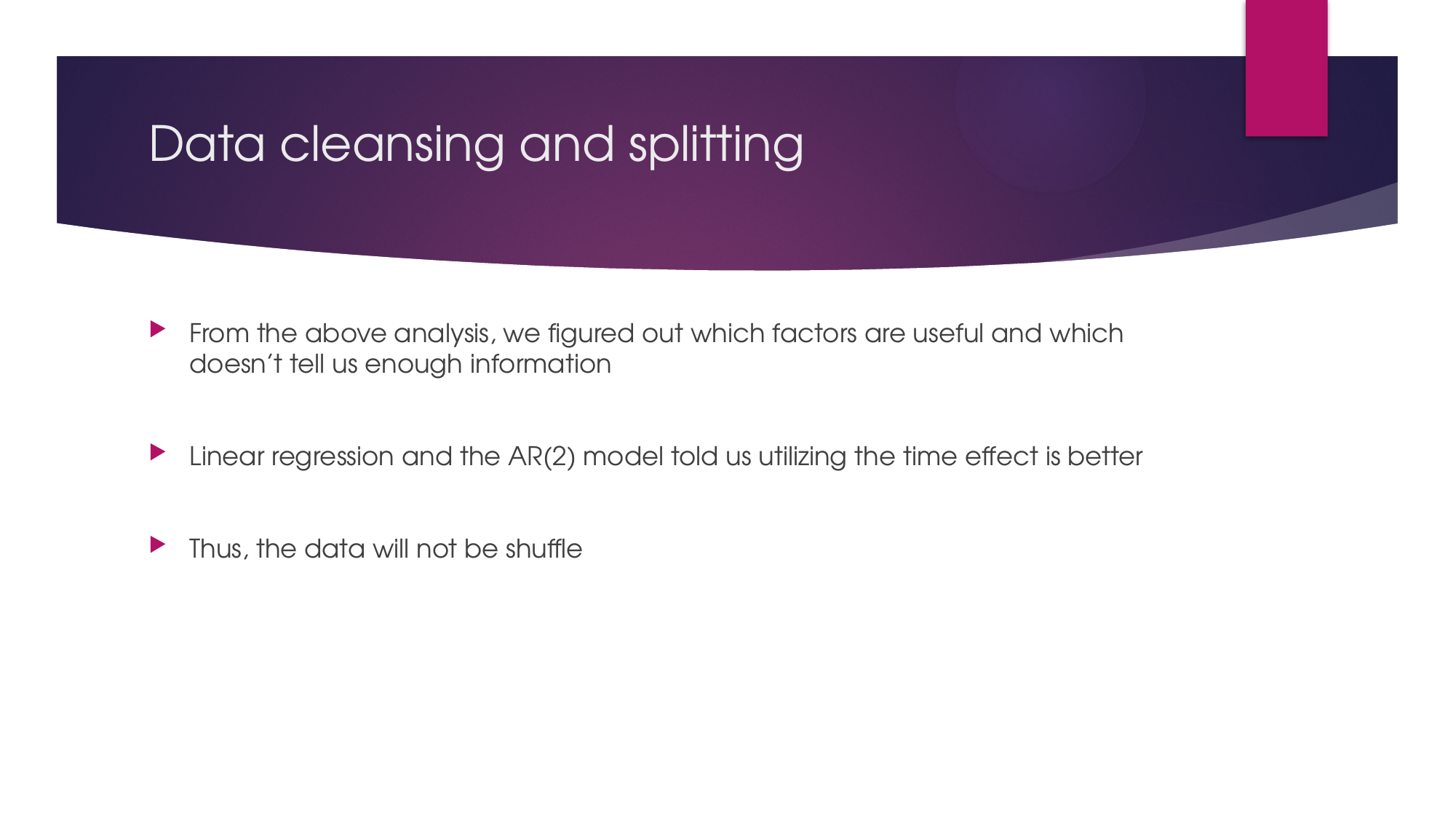

# Data cleansing and splitting
From the above analysis, we figured out which factors are useful and which doesn’t tell us enough information

Linear regression and the AR(2) model told us utilizing the time effect is better

Thus, the data will not be shuffle